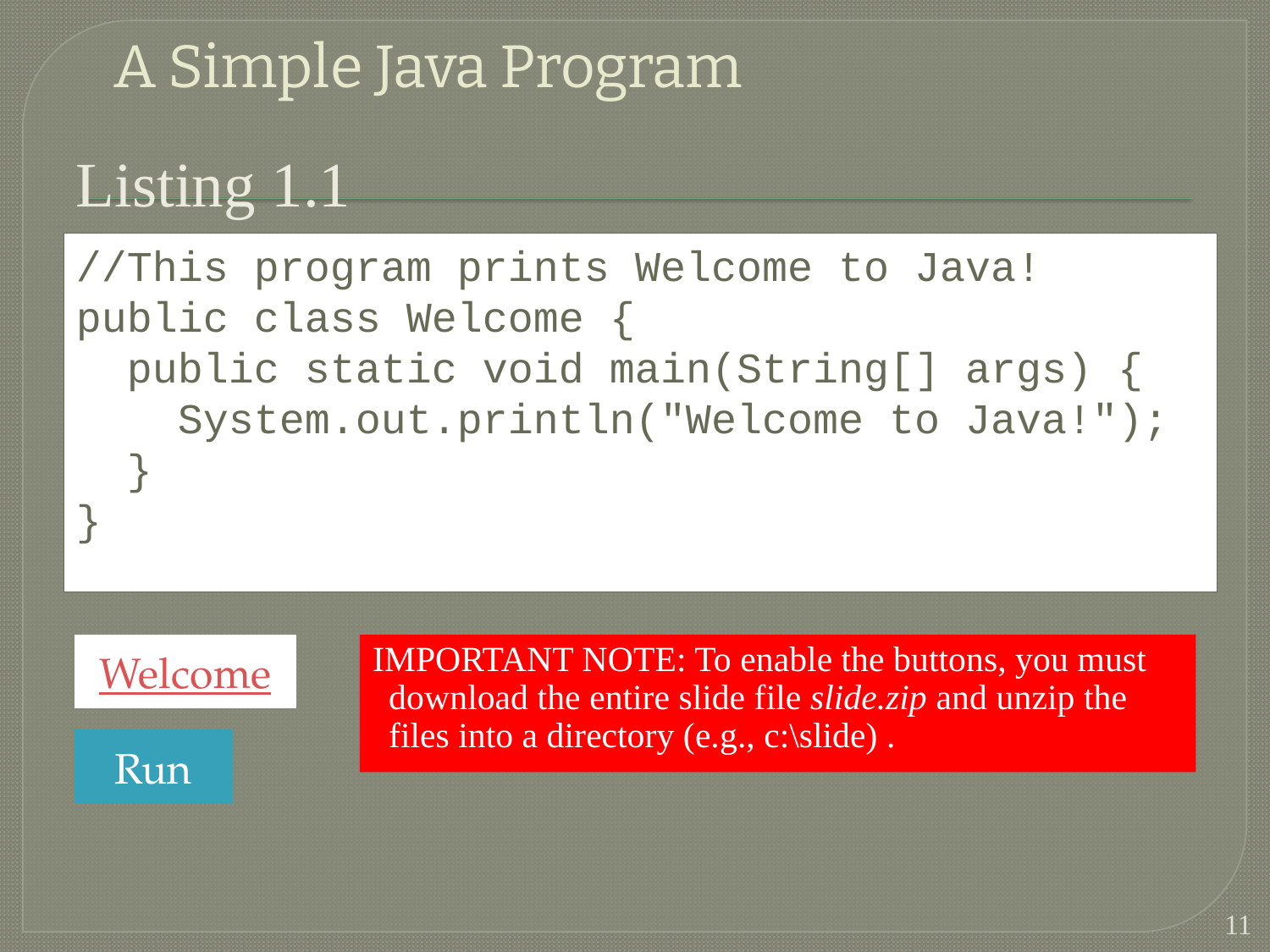

# A Simple Java Program
Listing 1.1
//This program prints Welcome to Java!
public class Welcome {
  public static void main(String[] args) {
    System.out.println("Welcome to Java!");
  }
}
Welcome
IMPORTANT NOTE: To enable the buttons, you must download the entire slide file slide.zip and unzip the files into a directory (e.g., c:\slide) .
Run
11